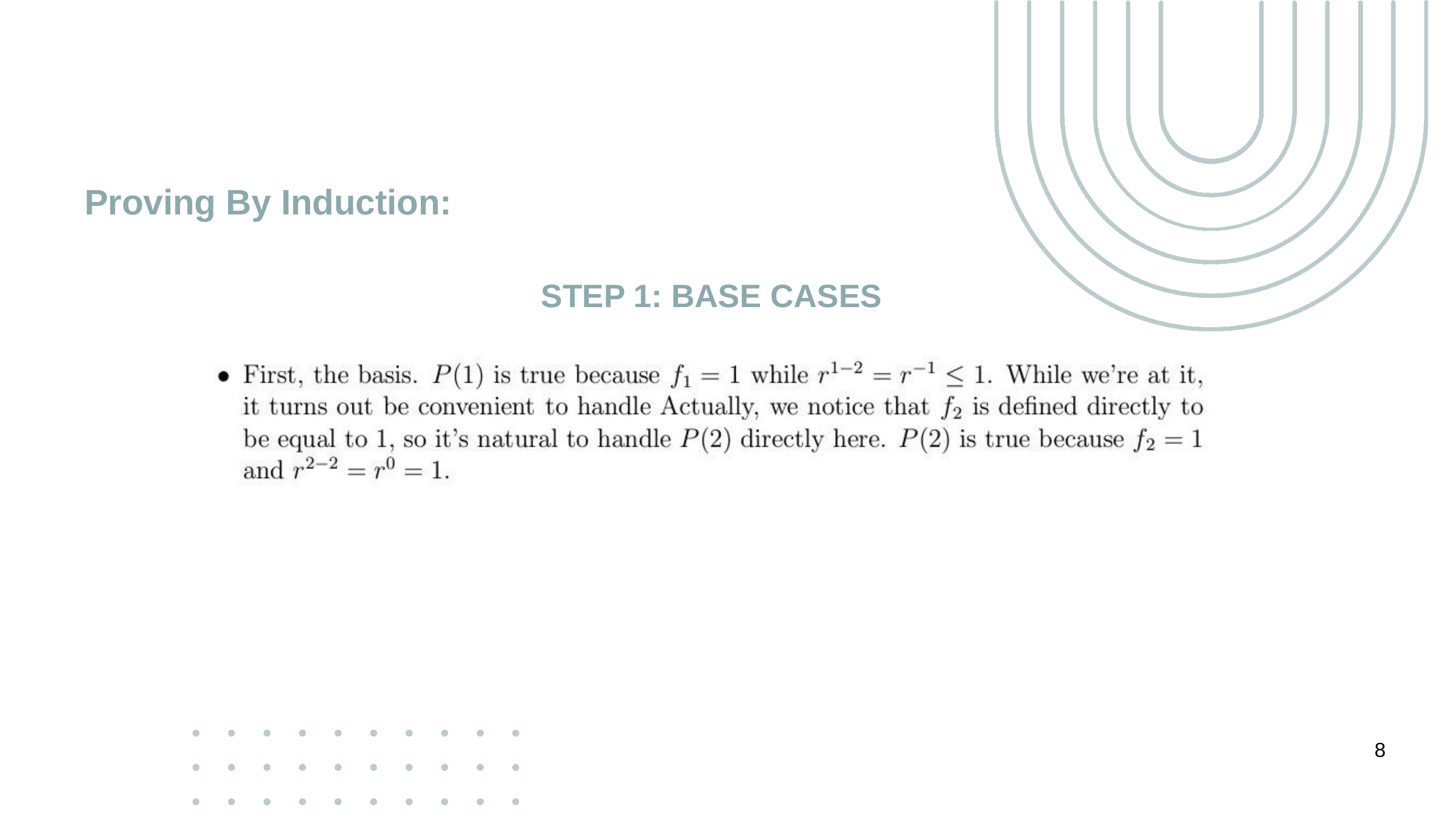

Proving By Induction:
STEP 1: BASE CASES

8